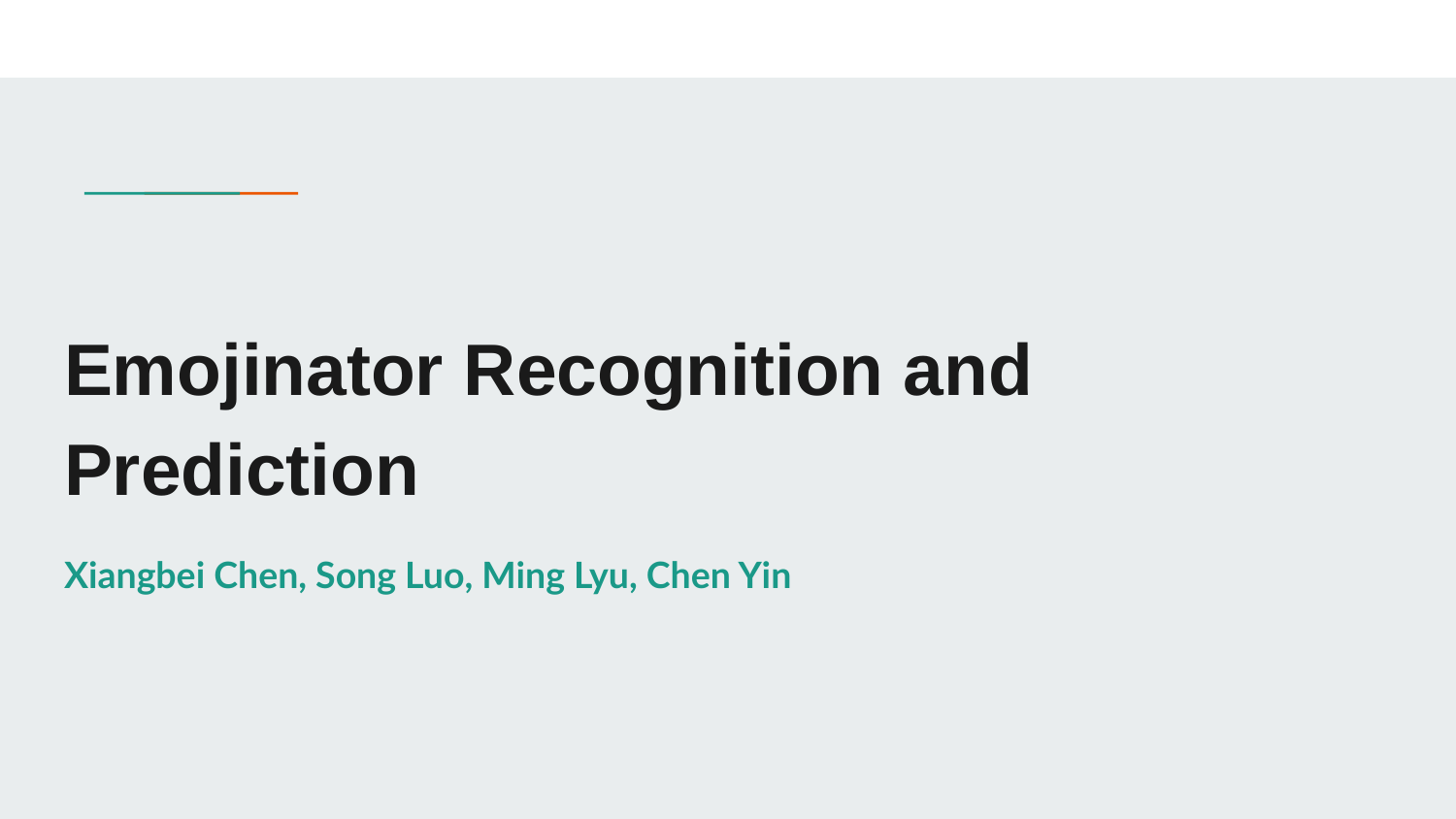

# Emojinator Recognition and Prediction
Xiangbei Chen, Song Luo, Ming Lyu, Chen Yin